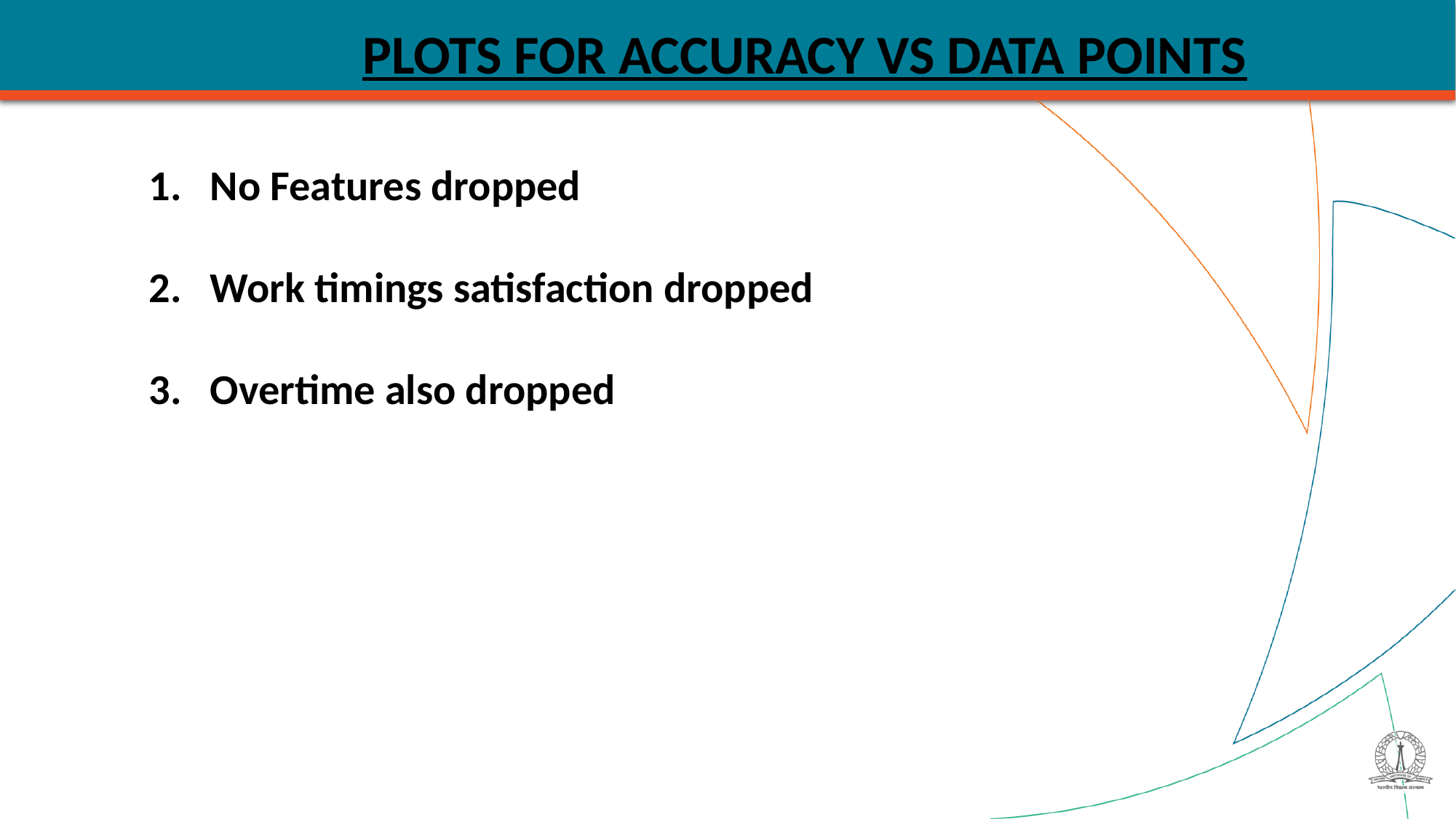

Plots for ACCURACY VS DATa POINTS

No Features dropped

Work timings satisfaction dropped

Overtime also dropped